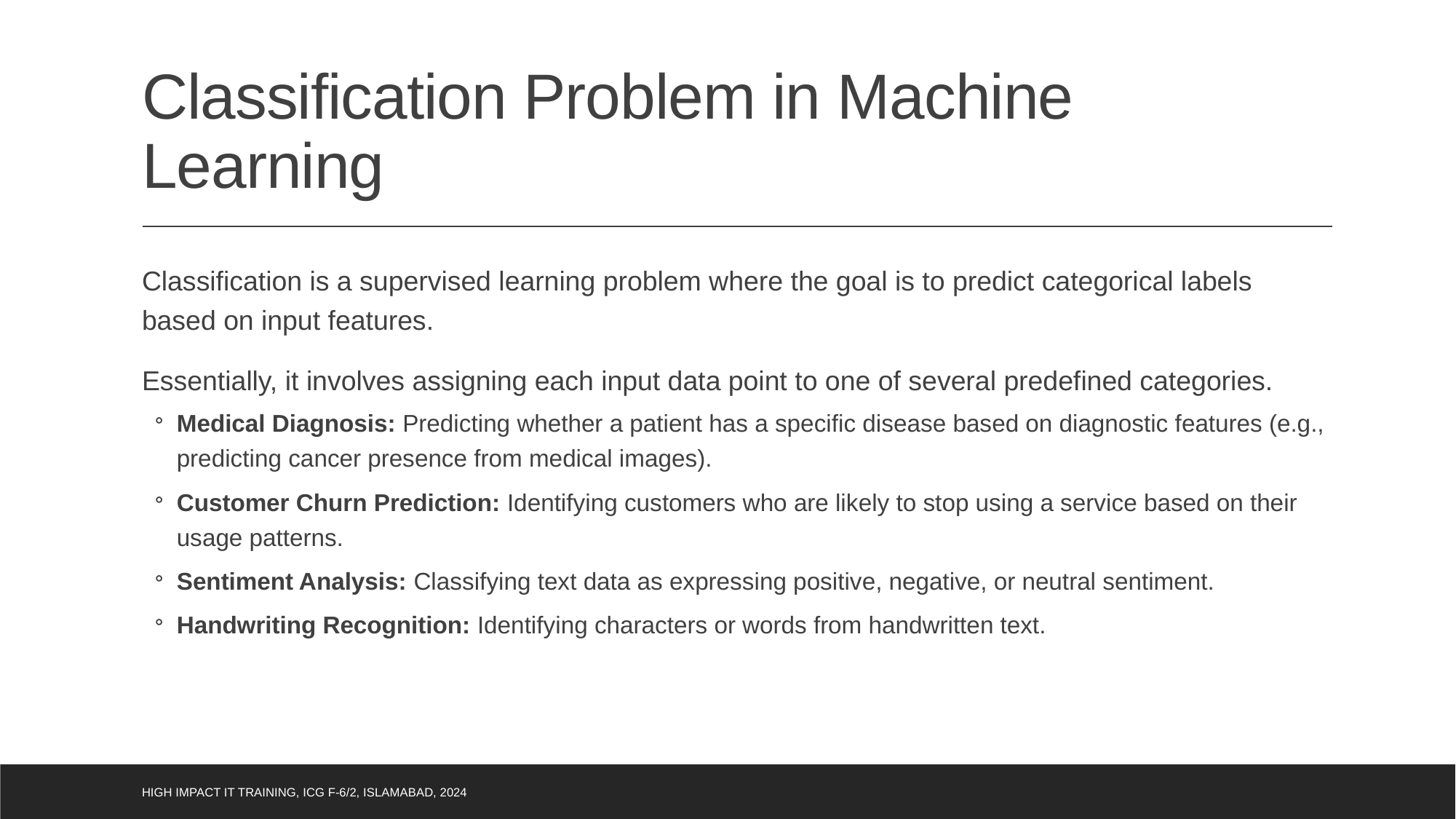

# Classification Problem in Machine Learning
Classification is a supervised learning problem where the goal is to predict categorical labels based on input features.
Essentially, it involves assigning each input data point to one of several predefined categories.
Medical Diagnosis: Predicting whether a patient has a specific disease based on diagnostic features (e.g., predicting cancer presence from medical images).
Customer Churn Prediction: Identifying customers who are likely to stop using a service based on their usage patterns.
Sentiment Analysis: Classifying text data as expressing positive, negative, or neutral sentiment.
Handwriting Recognition: Identifying characters or words from handwritten text.

High Impact IT Training, ICG F-6/2, Islamabad, 2024